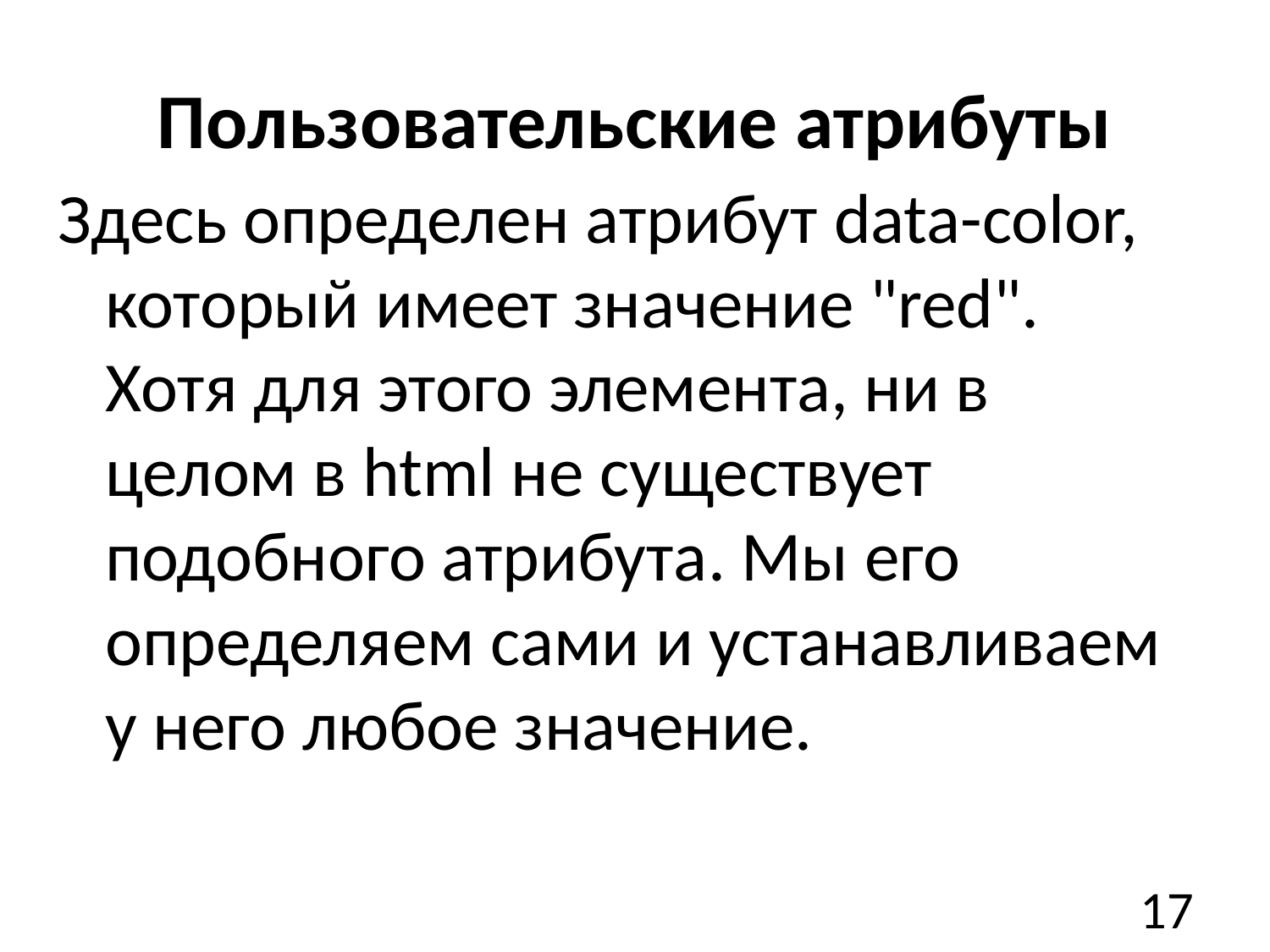

# Пользовательские атрибуты
Здесь определен атрибут data-color, который имеет значение "red". Хотя для этого элемента, ни в целом в html не существует подобного атрибута. Мы его определяем сами и устанавливаем у него любое значение.
17